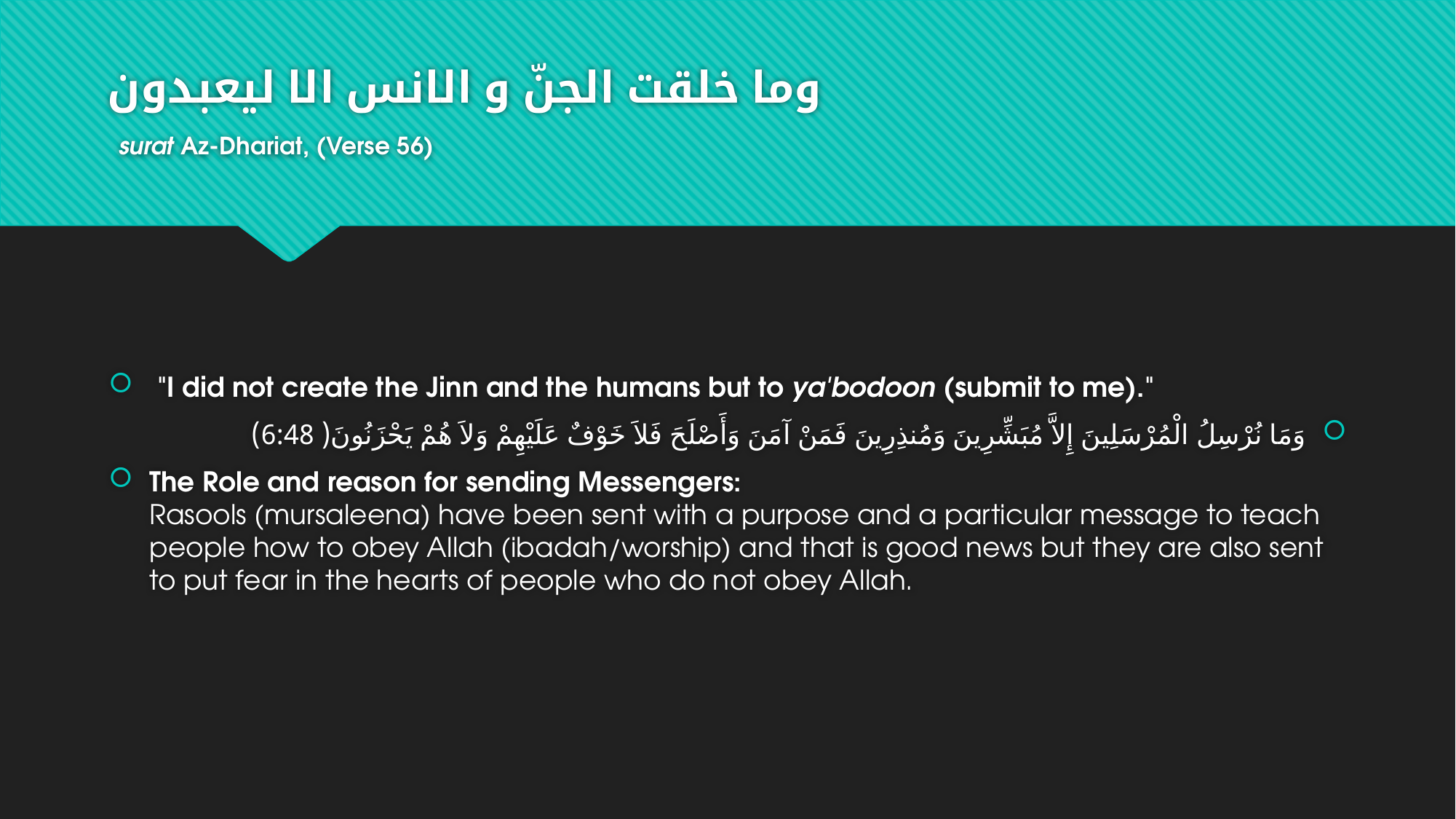

# وما خلقت الجنّ و الانس الا لیعبدون  surat Az-Dhariat, (Verse 56)
 "I did not create the Jinn and the humans but to ya'bodoon (submit to me)."
وَمَا نُرْسِلُ الْمُرْسَلِينَ إِلاَّ مُبَشِّرِينَ وَمُنذِرِينَ فَمَنْ آمَنَ وَأَصْلَحَ فَلاَ خَوْفٌ عَلَيْهِمْ وَلاَ هُمْ يَحْزَنُونَ( 6:48)
The Role and reason for sending Messengers:
Rasools (mursaleena) have been sent with a purpose and a particular message to teach people how to obey Allah (ibadah/worship) and that is good news but they are also sent to put fear in the hearts of people who do not obey Allah.